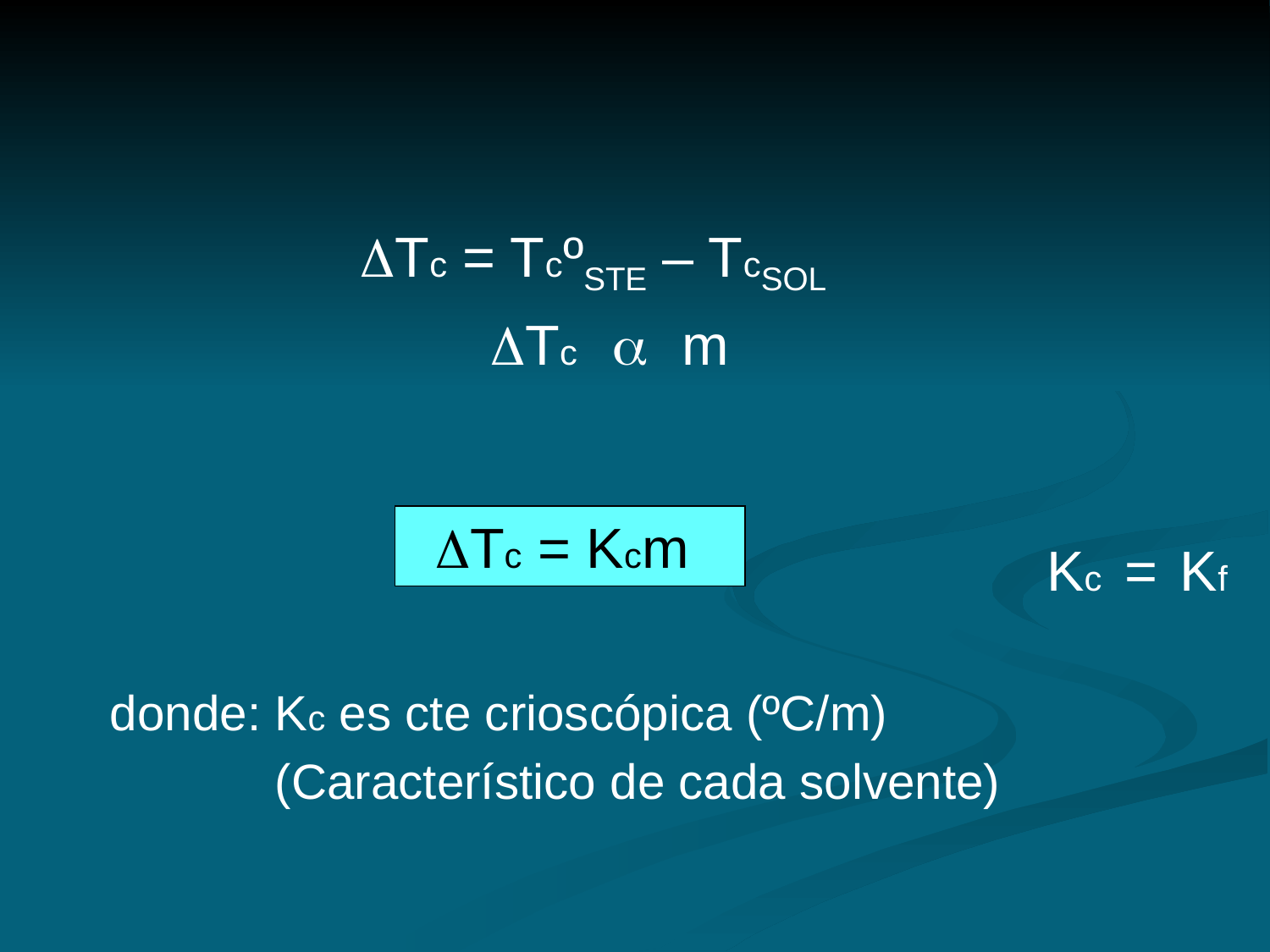

ΔTc = TcºSTE – TcSOL
                      ΔTc  α  m

								Kc = Kf

donde: Kc es cte crioscópica (ºC/m)
            (Característico de cada solvente)

ΔTc = Kcm